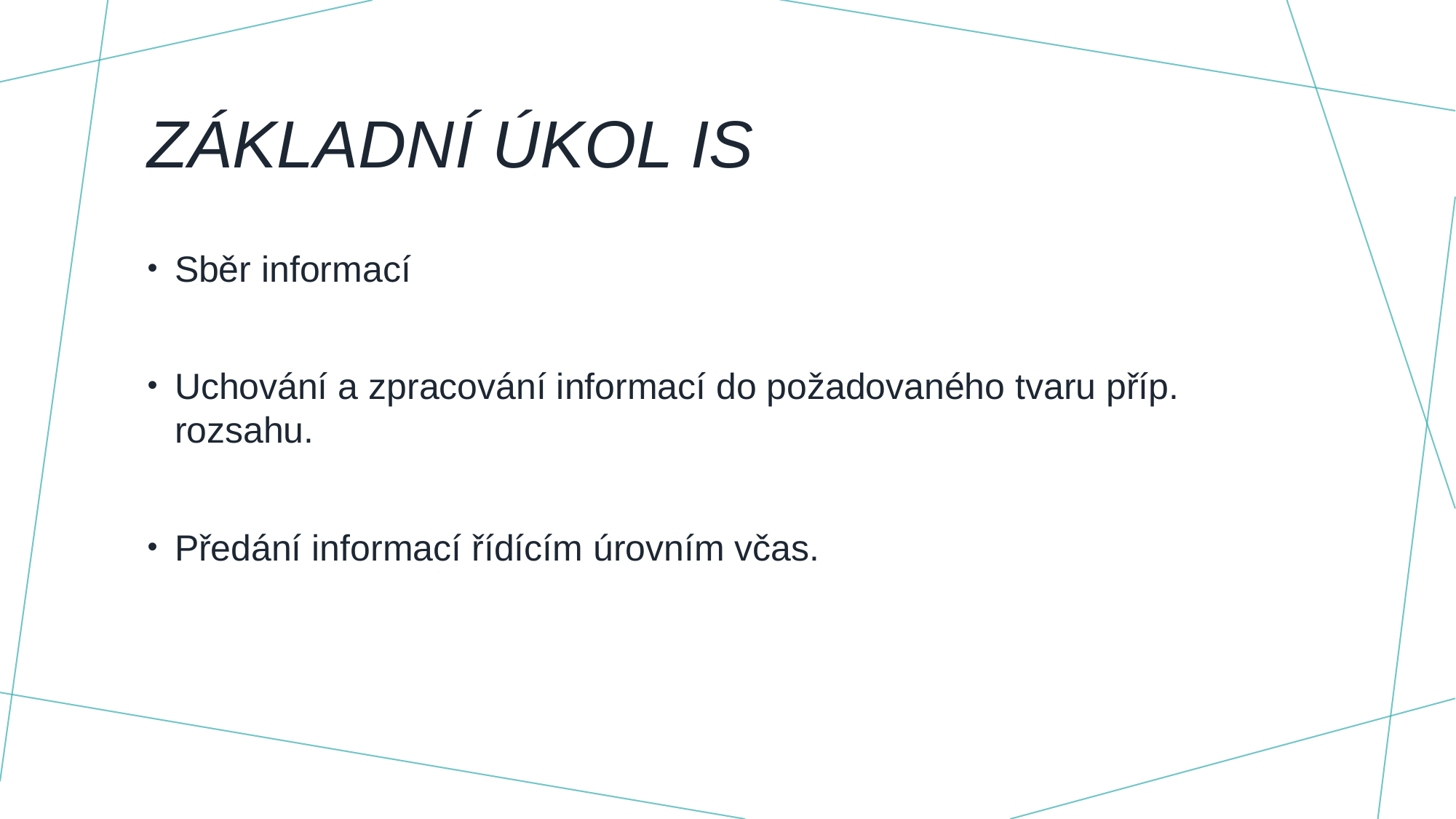

# Základní úkol IS
Sběr informací

Uchování a zpracování informací do požadovaného tvaru příp. rozsahu.

Předání informací řídícím úrovním včas.